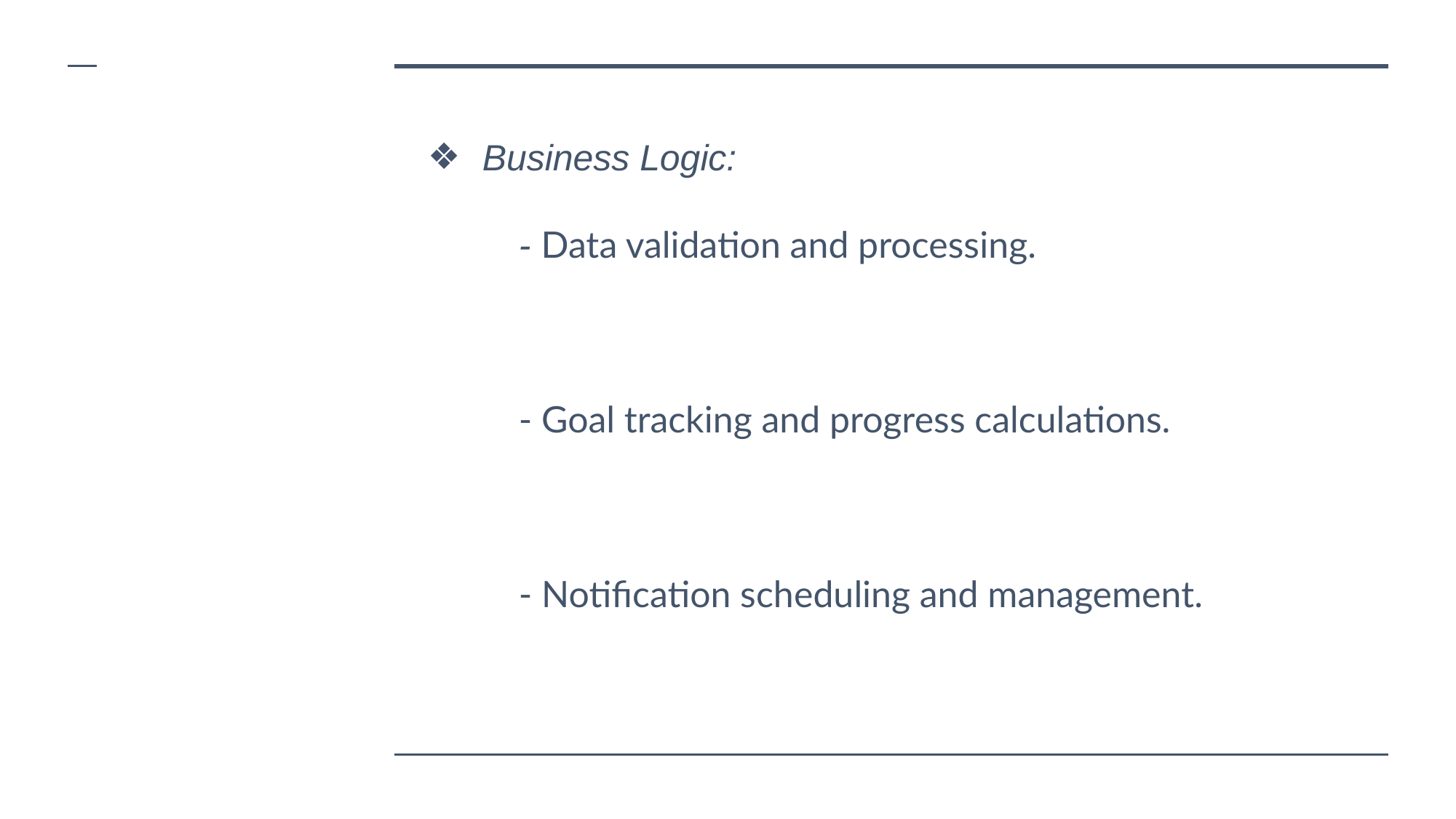

Business Logic:

	- Data validation and processing.

	- Goal tracking and progress calculations.

	- Notification scheduling and management.